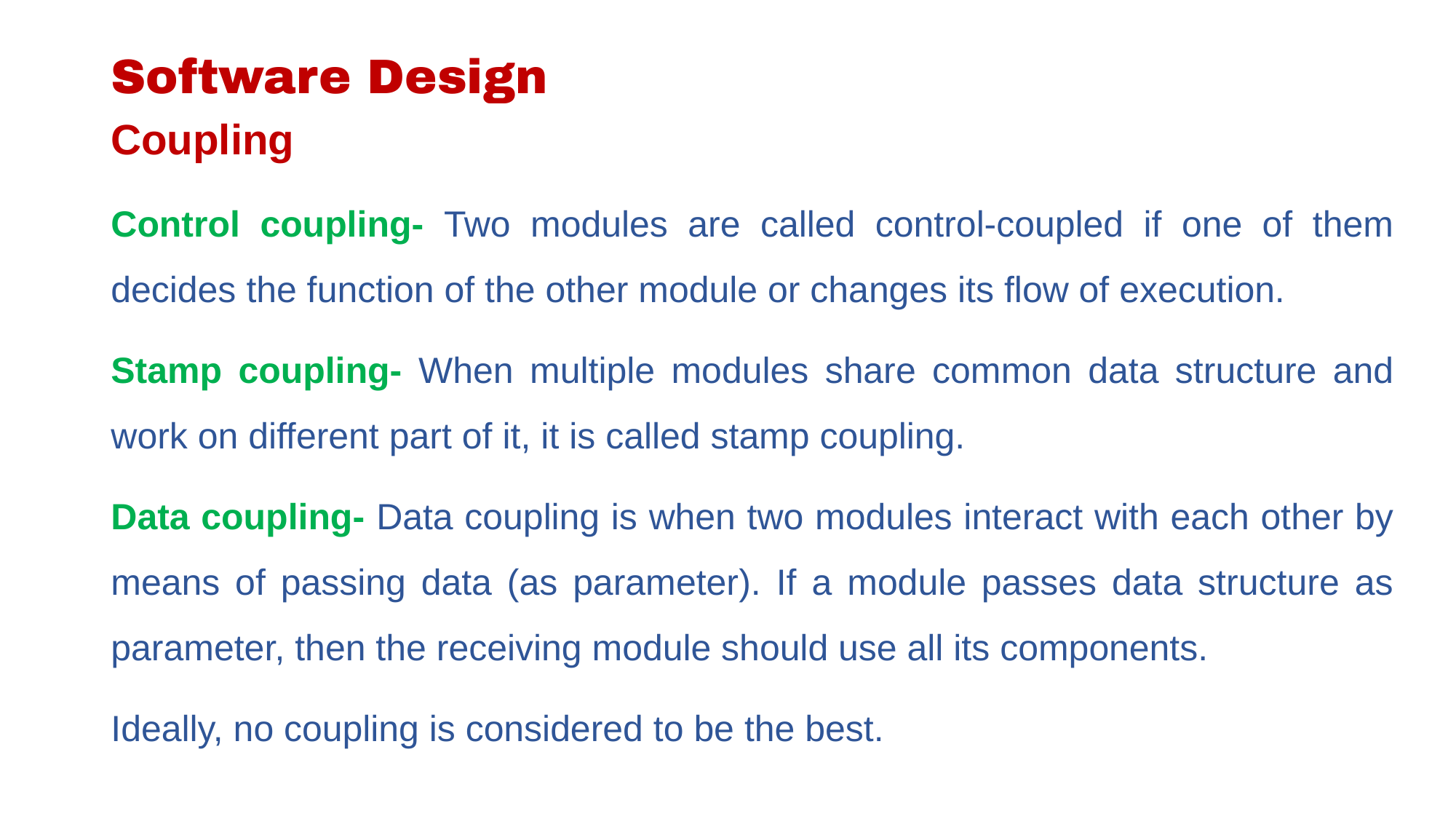

# Software Design
Coupling
Control coupling- Two modules are called control-coupled if one of them decides the function of the other module or changes its flow of execution.
Stamp coupling- When multiple modules share common data structure and work on different part of it, it is called stamp coupling.
Data coupling- Data coupling is when two modules interact with each other by means of passing data (as parameter). If a module passes data structure as parameter, then the receiving module should use all its components.
Ideally, no coupling is considered to be the best.